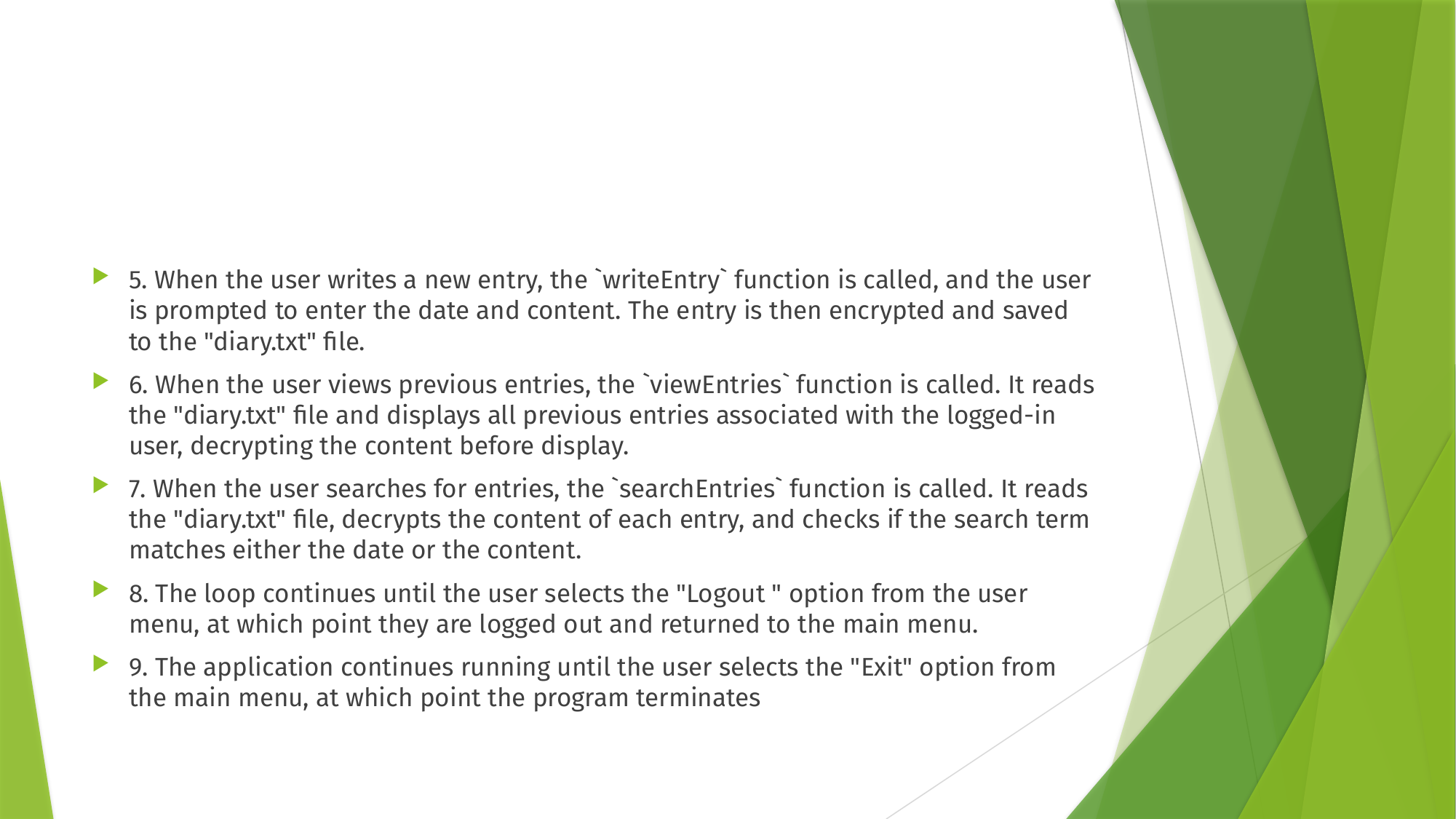

#
5. When the user writes a new entry, the `writeEntry` function is called, and the user is prompted to enter the date and content. The entry is then encrypted and saved to the "diary.txt" file.
6. When the user views previous entries, the `viewEntries` function is called. It reads the "diary.txt" file and displays all previous entries associated with the logged-in user, decrypting the content before display.
7. When the user searches for entries, the `searchEntries` function is called. It reads the "diary.txt" file, decrypts the content of each entry, and checks if the search term matches either the date or the content.
8. The loop continues until the user selects the "Logout " option from the user menu, at which point they are logged out and returned to the main menu.
9. The application continues running until the user selects the "Exit" option from the main menu, at which point the program terminates